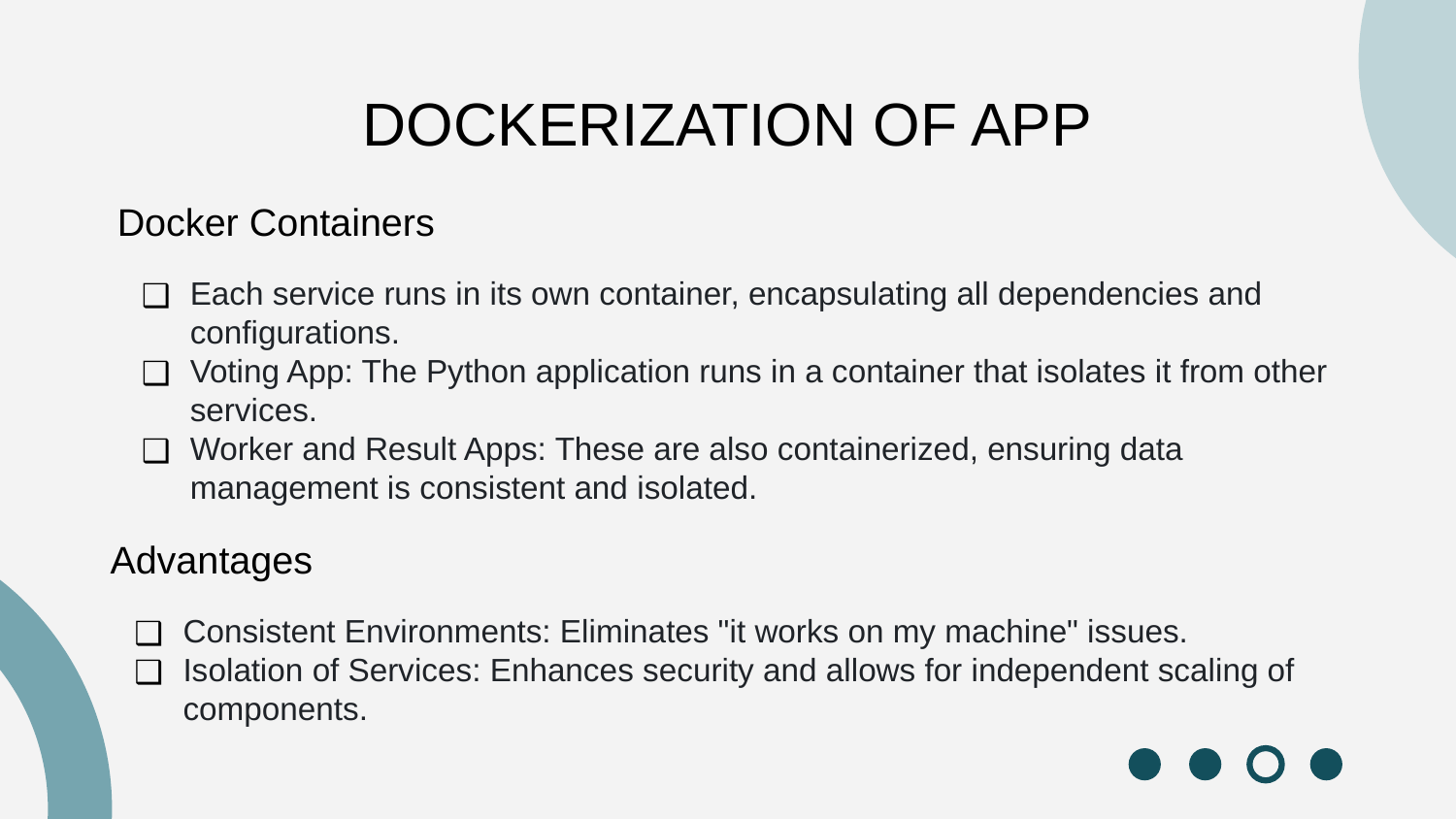

# DOCKERIZATION OF APP
Docker Containers
Each service runs in its own container, encapsulating all dependencies and configurations.
Voting App: The Python application runs in a container that isolates it from other services.
Worker and Result Apps: These are also containerized, ensuring data management is consistent and isolated.
Advantages
Consistent Environments: Eliminates "it works on my machine" issues.
Isolation of Services: Enhances security and allows for independent scaling of components.